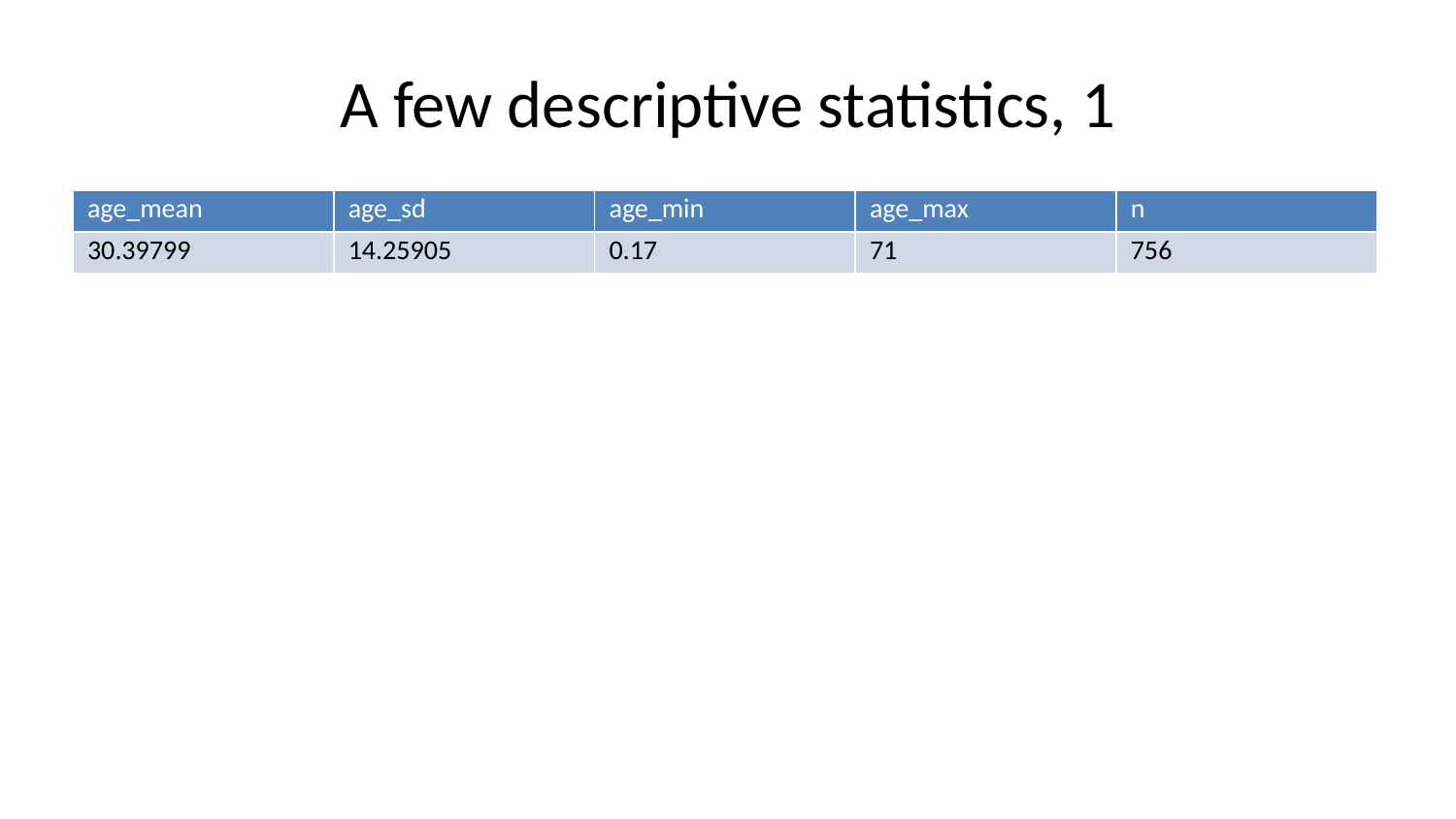

# A few descriptive statistics, 1
| age\_mean | age\_sd | age\_min | age\_max | n |
| --- | --- | --- | --- | --- |
| 30.39799 | 14.25905 | 0.17 | 71 | 756 |